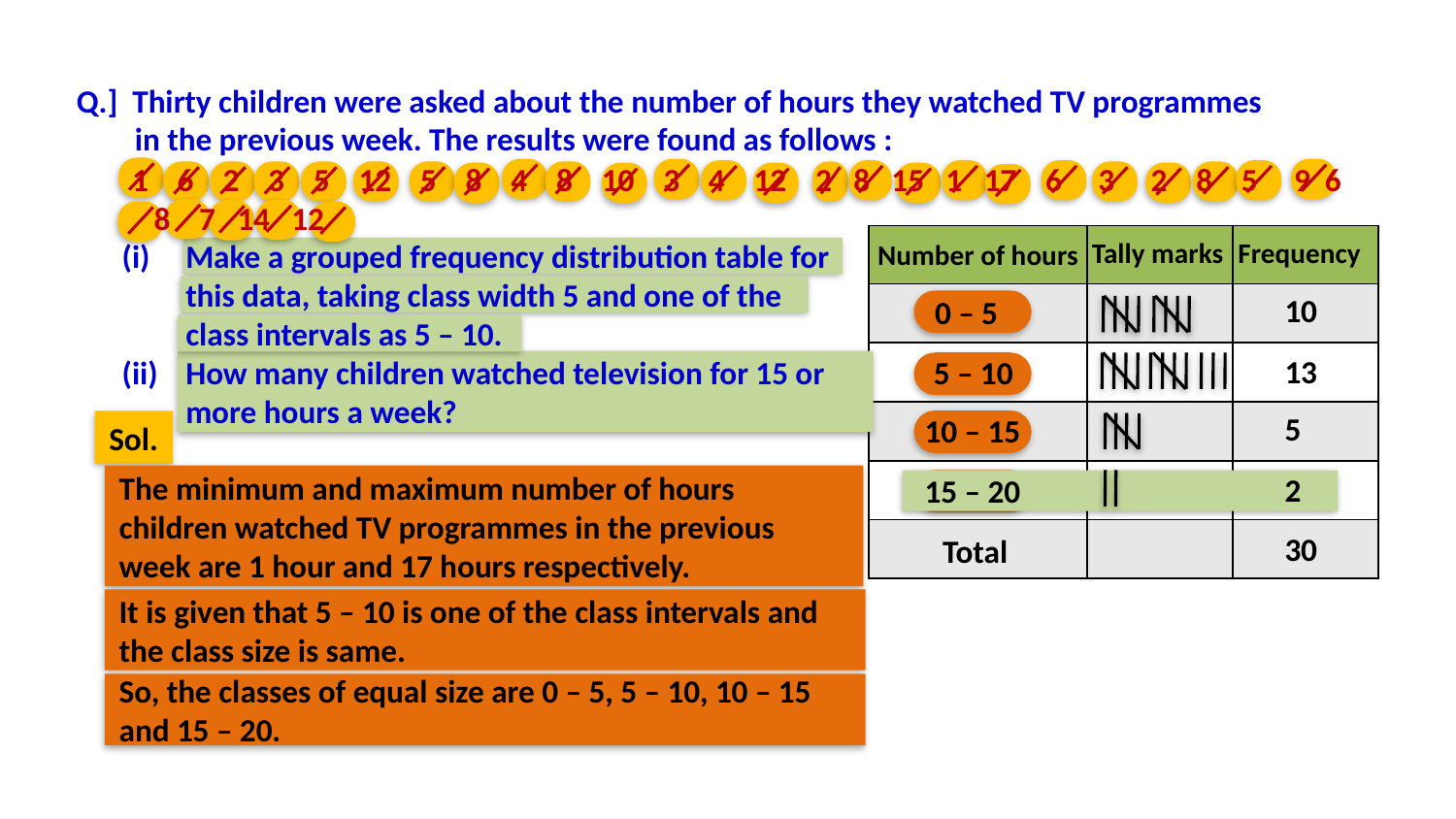

Q.]  Thirty children were asked about the number of hours they watched TV programmes
        in the previous week. The results were found as follows :
1    6    2    3    5    12    5    8    4    8    10    3    4    12    2   8   15   1   17    6     3     2    8    5     9  6    8    7   14   12

|  |  |  |
| --- | --- | --- |
|  |  |  |
|  |  |  |
|  |  |  |
|  |  |  |
|  |  |  |
Frequency
Tally marks
Make a grouped frequency distribution table for this data, taking class width 5 and one of the class intervals as 5 – 10.
How many children watched television for 15 or more hours a week?
Number of hours

10
0 – 5

13
5 – 10

5
10 – 15

Sol.
2
15 – 20
The minimum and maximum number of hours children watched TV programmes in the previous week are 1 hour and 17 hours respectively.

2 children watched television for 15 or more hours a week.
30
Total
It is given that 5 – 10 is one of the class intervals and the class size is same.
So, the classes of equal size are 0 – 5, 5 – 10, 10 – 15 and 15 – 20.